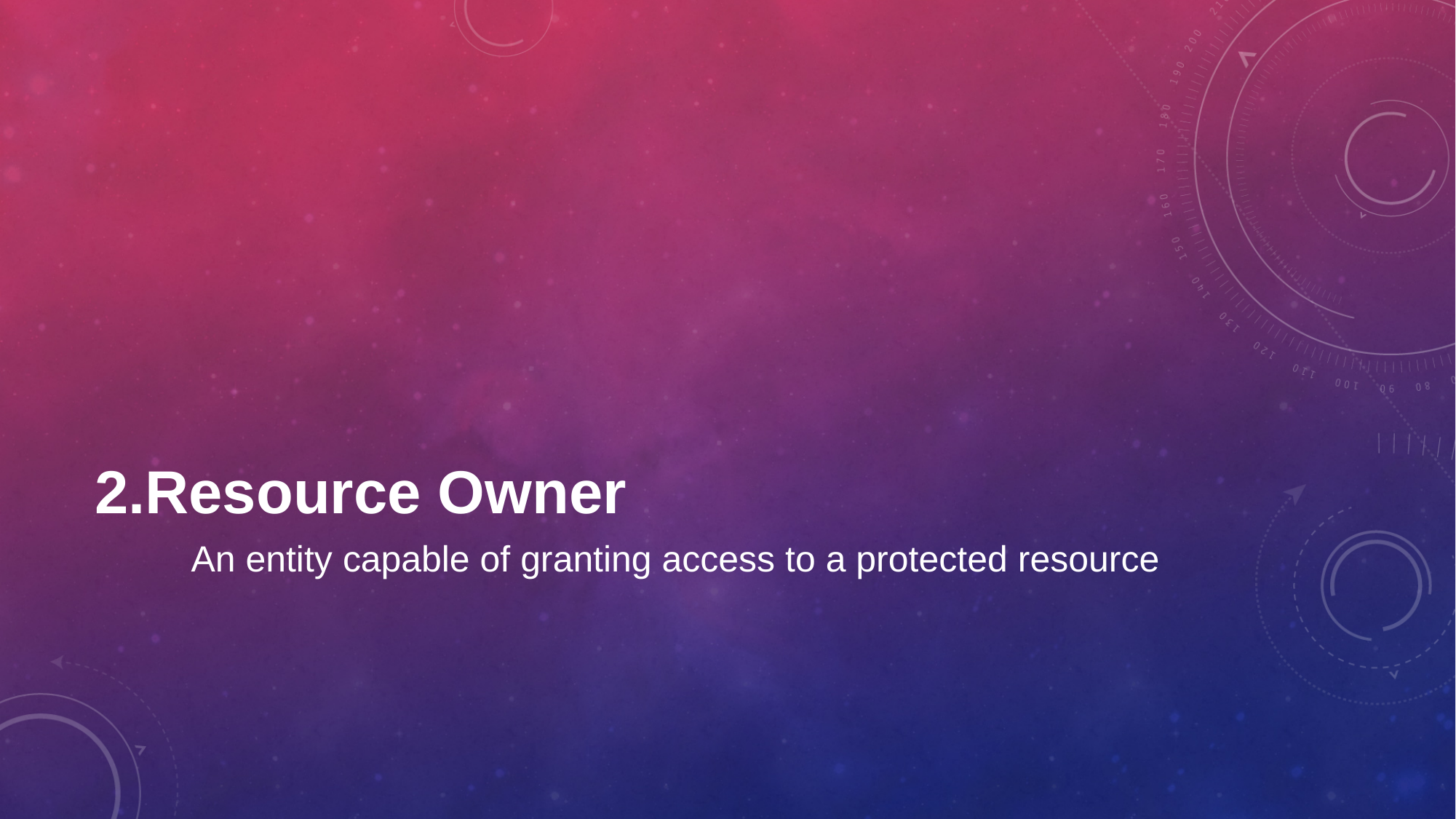

2.Resource Owner
An entity capable of granting access to a protected resource